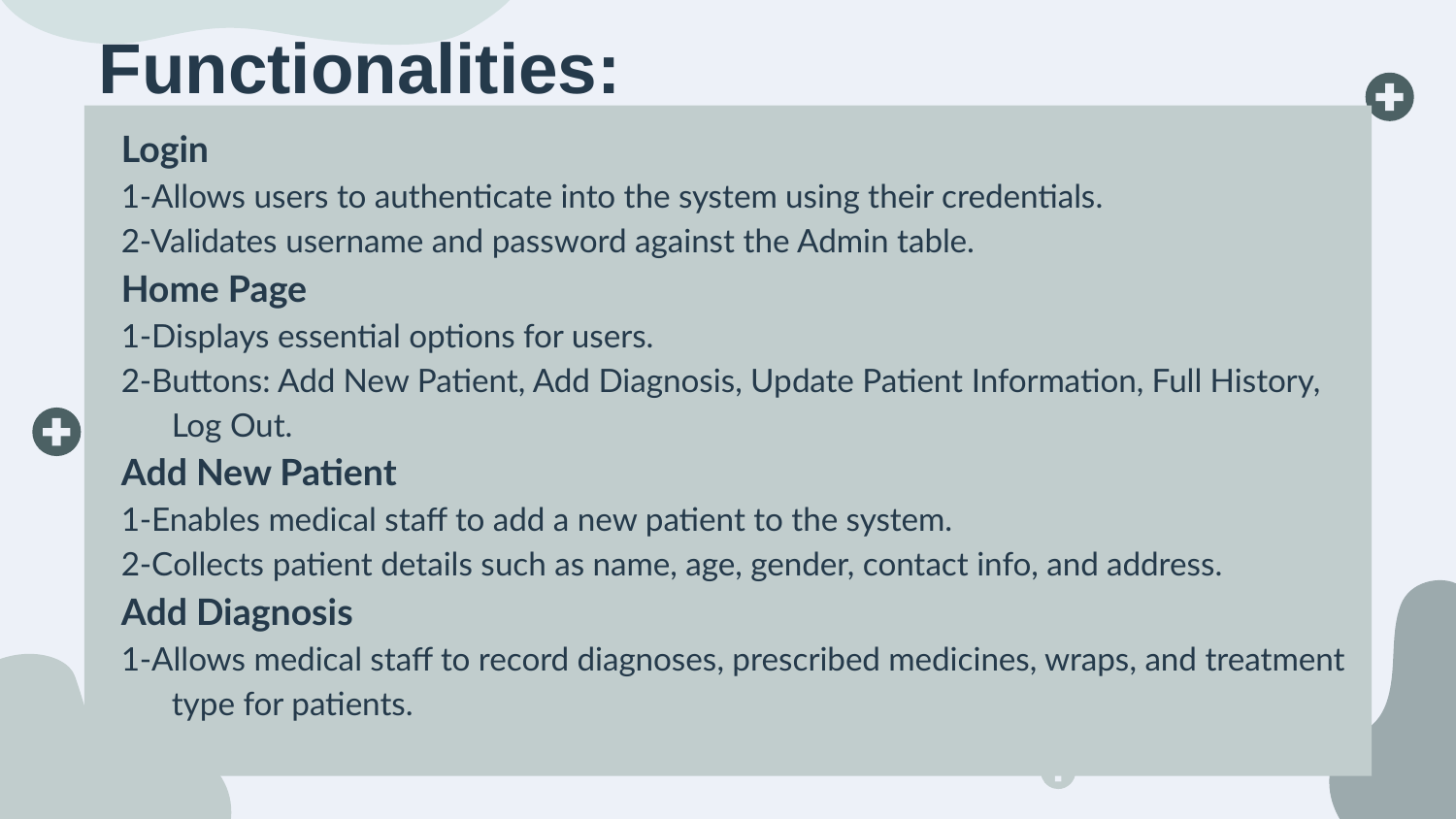

# Functionalities:
Login
1-Allows users to authenticate into the system using their credentials.
2-Validates username and password against the Admin table.
Home Page
1-Displays essential options for users.
2-Buttons: Add New Patient, Add Diagnosis, Update Patient Information, Full History, Log Out.
Add New Patient
1-Enables medical staff to add a new patient to the system.
2-Collects patient details such as name, age, gender, contact info, and address.
Add Diagnosis
1-Allows medical staff to record diagnoses, prescribed medicines, wraps, and treatment type for patients.